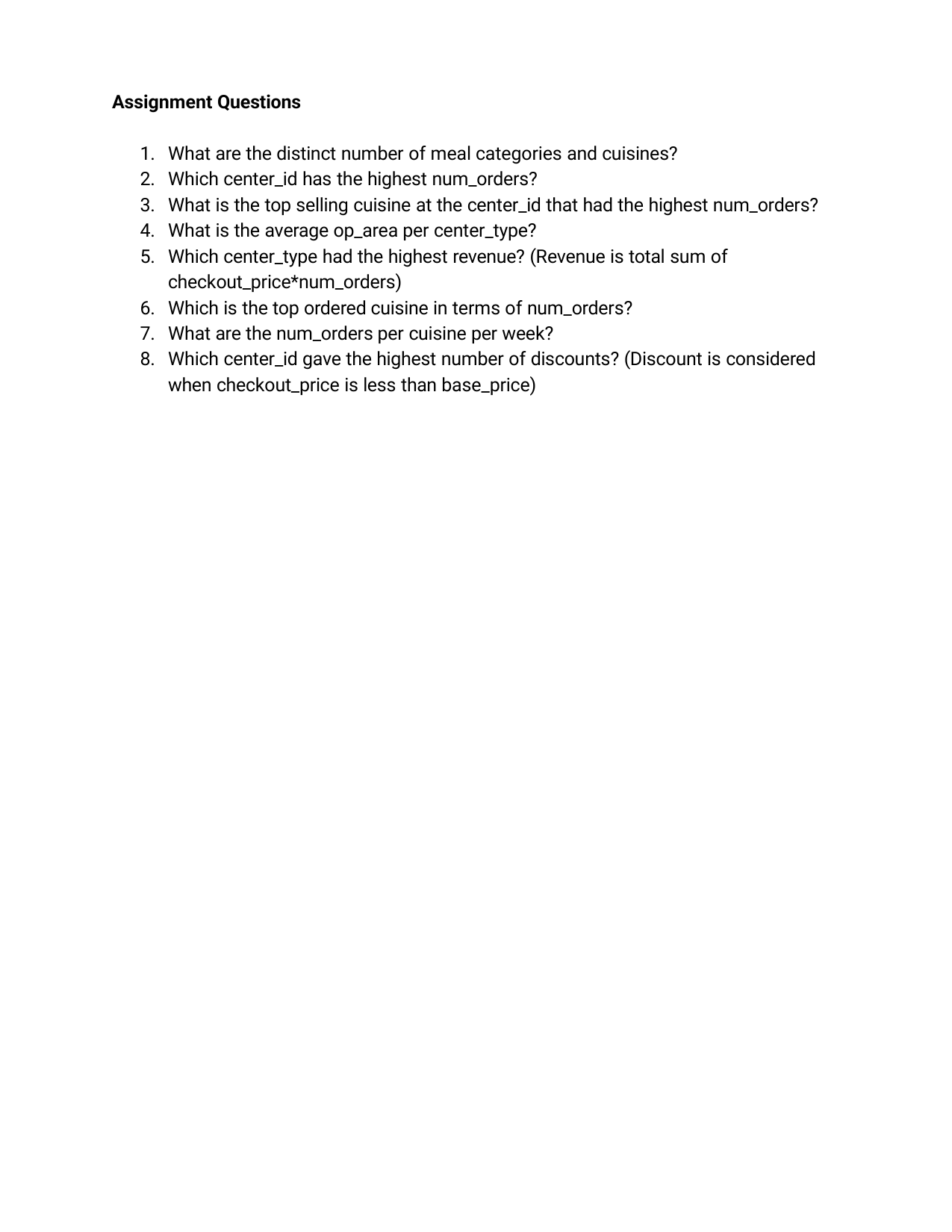

Assignment Questions

What are the distinct number of meal categories and cuisines?
Which center_id has the highest num_orders?
What is the top selling cuisine at the center_id that had the highest num_orders?
What is the average op_area per center_type?
Which center_type had the highest revenue? (Revenue is total sum of  checkout_price*num_orders)
Which is the top ordered cuisine in terms of num_orders?
What are the num_orders per cuisine per week?
Which center_id gave the highest number of discounts? (Discount is considered  when checkout_price is less than base_price)